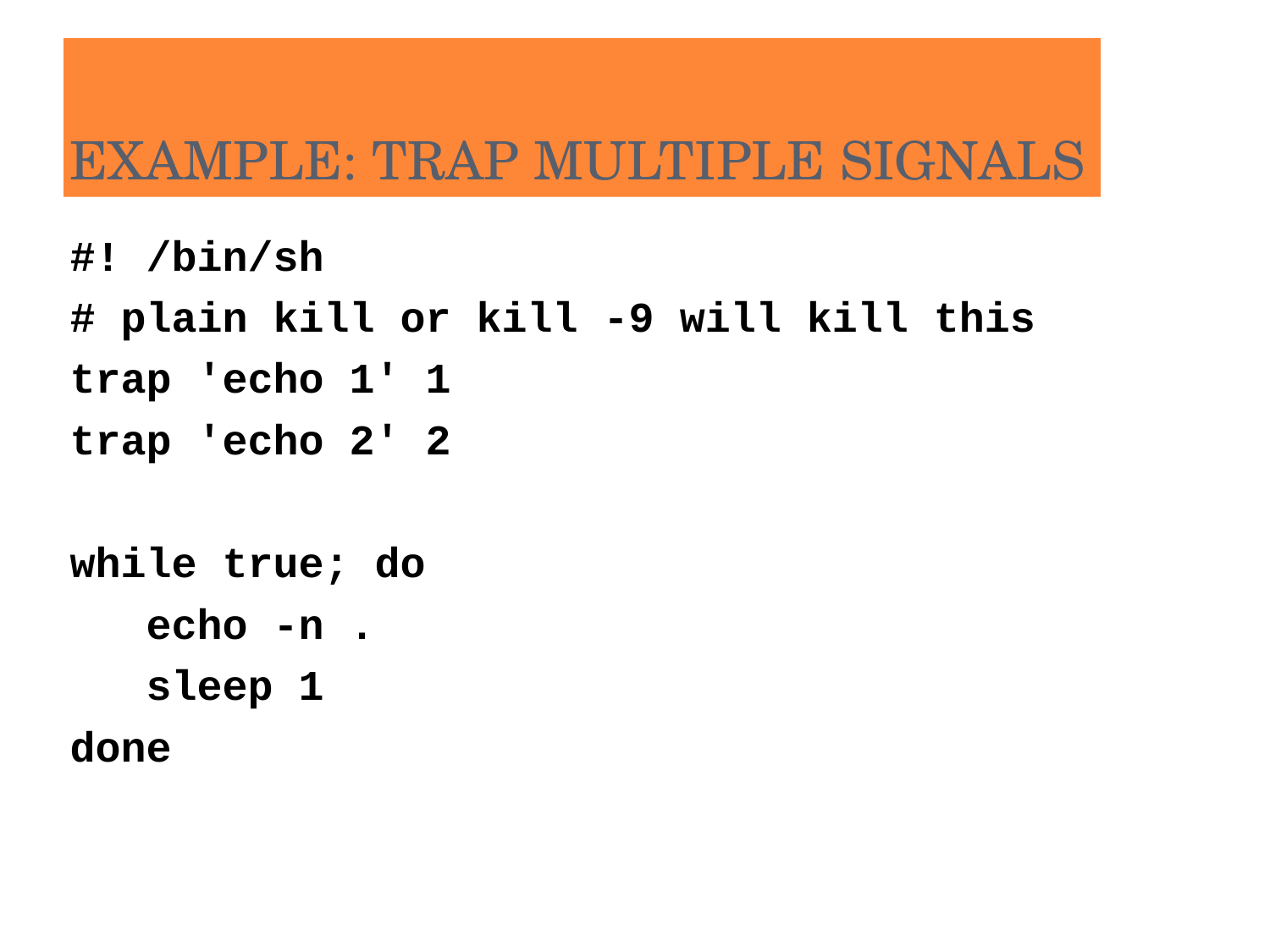

EXAMPLE: TRAP MULTIPLE SIGNALS
#! /bin/sh
# plain kill or kill -9 will kill this
trap 'echo 1' 1
trap 'echo 2' 2

while true; do
   echo -n .
   sleep 1
done
60